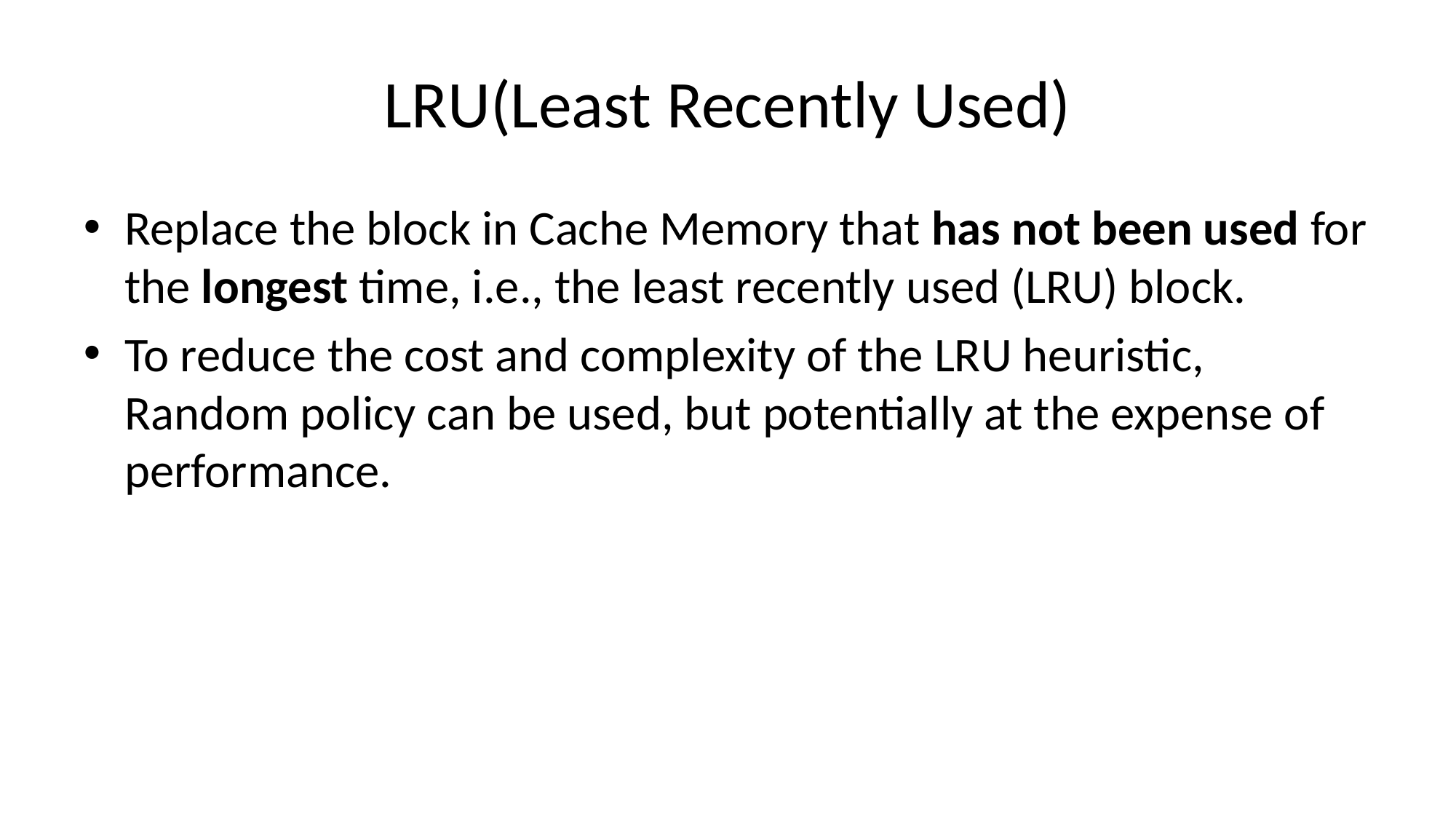

# LRU(Least Recently Used)
Replace the block in Cache Memory that has not been used for the longest time, i.e., the least recently used (LRU) block.
To reduce the cost and complexity of the LRU heuristic, Random policy can be used, but potentially at the expense of performance.